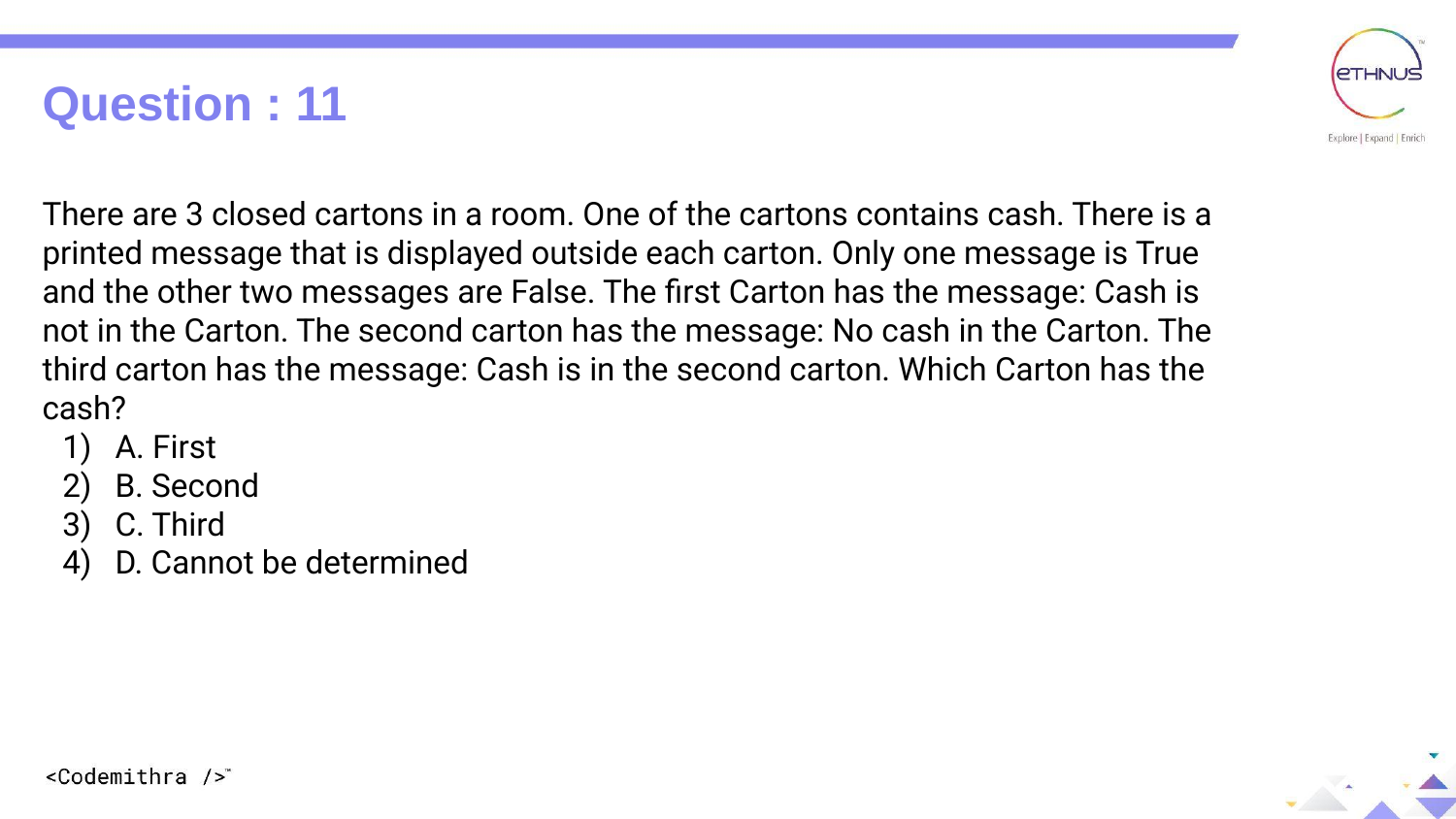

Question : 11

There are 3 closed cartons in a room. One of the cartons contains cash. There is a printed message that is displayed outside each carton. Only one message is True and the other two messages are False. The first Carton has the message: Cash is not in the Carton. The second carton has the message: No cash in the Carton. The third carton has the message: Cash is in the second carton. Which Carton has the cash?
A. First
B. Second
C. Third
D. Cannot be determined